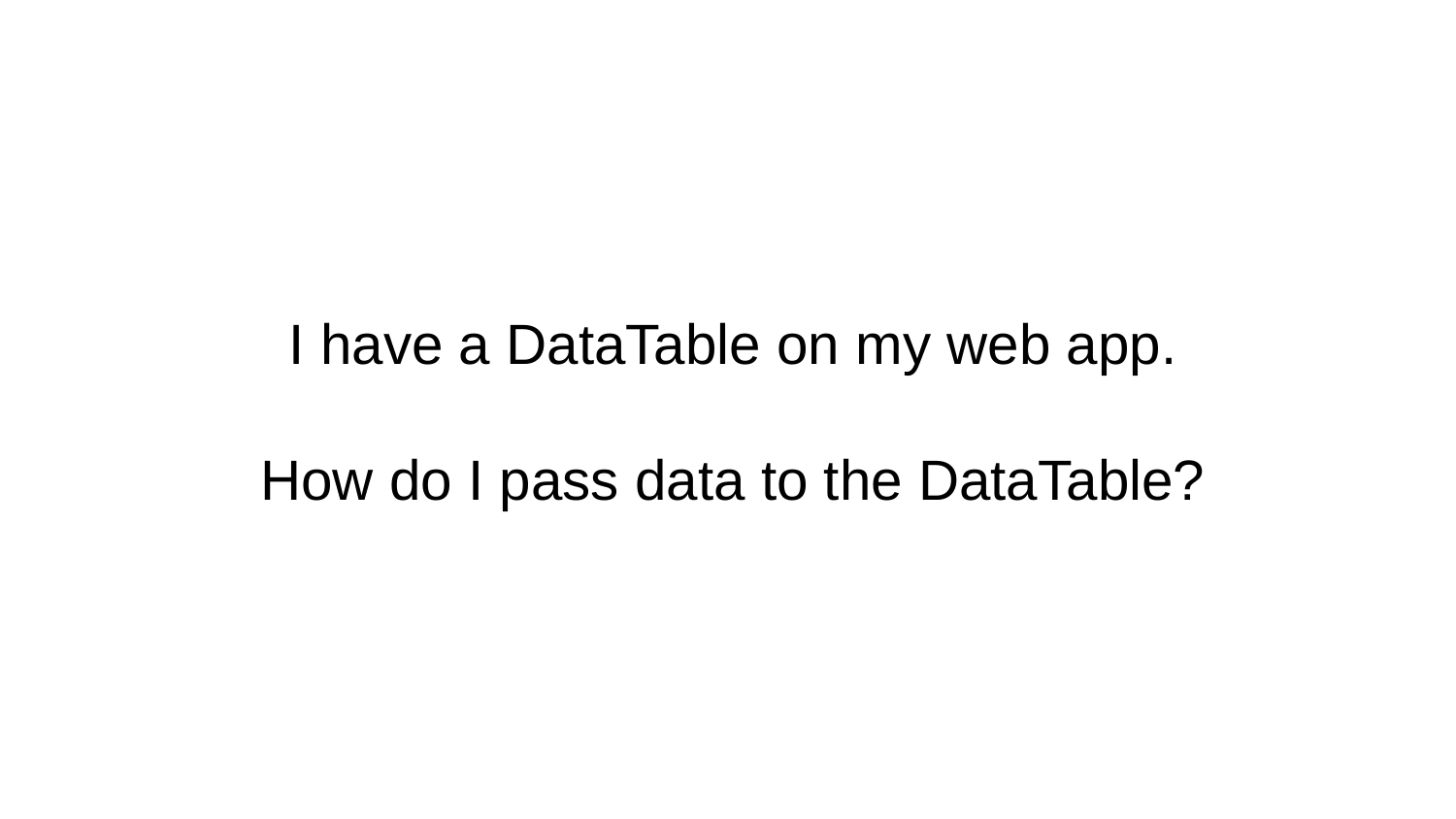

# I have a DataTable on my web app.
How do I pass data to the DataTable?